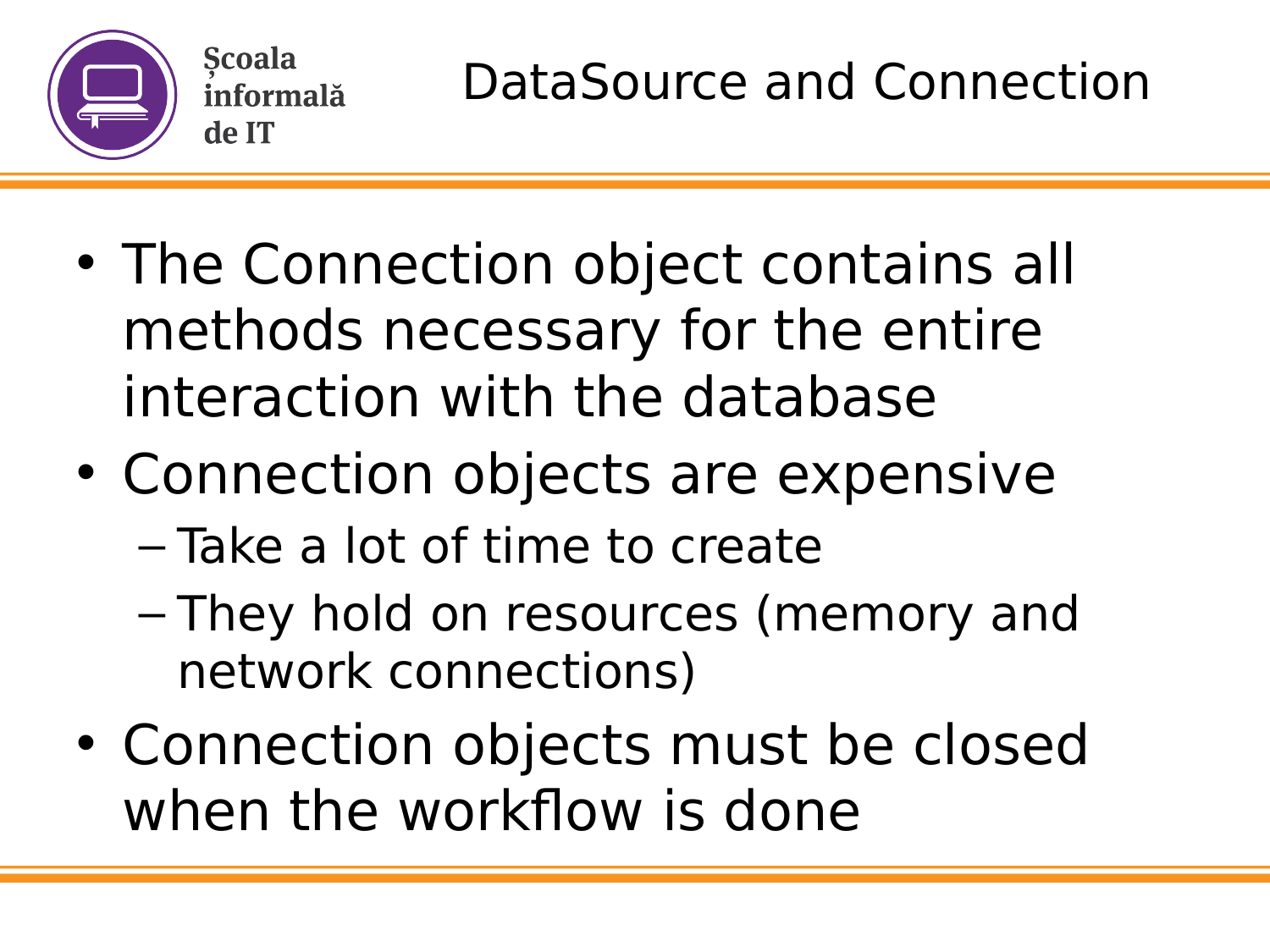

# DataSource and Connection
The Connection object contains all methods necessary for the entire interaction with the database
Connection objects are expensive
Take a lot of time to create
They hold on resources (memory and network connections)
Connection objects must be closed when the workflow is done